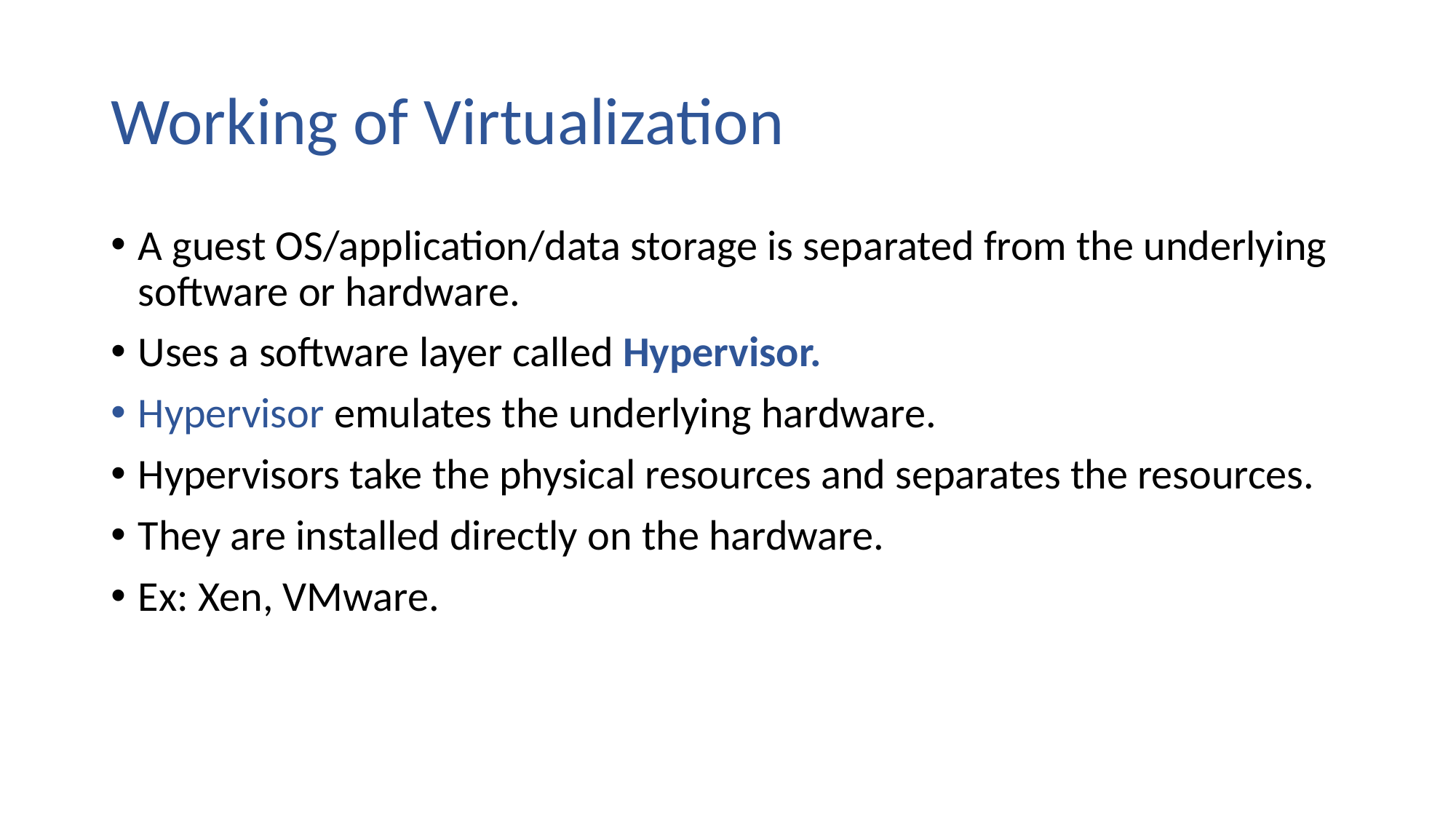

# Working of Virtualization
A guest OS/application/data storage is separated from the underlying software or hardware.
Uses a software layer called Hypervisor.
Hypervisor emulates the underlying hardware.
Hypervisors take the physical resources and separates the resources.
They are installed directly on the hardware.
Ex: Xen, VMware.